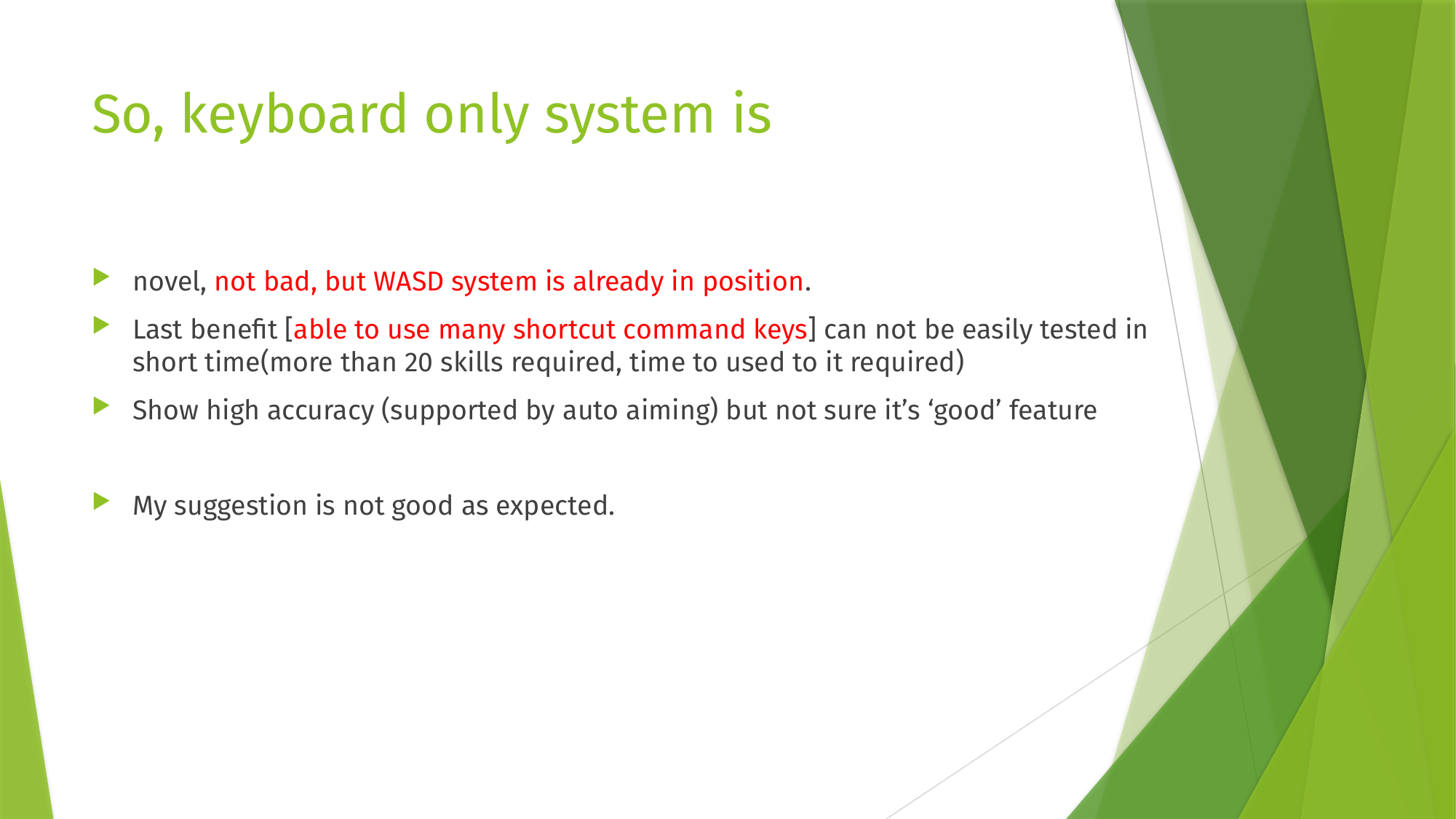

# So, keyboard only system is
novel, not bad, but WASD system is already in position.
Last benefit [able to use many shortcut command keys] can not be easily tested in short time(more than 20 skills required, time to used to it required)
Show high accuracy (supported by auto aiming) but not sure it’s ‘good’ feature

My suggestion is not good as expected.